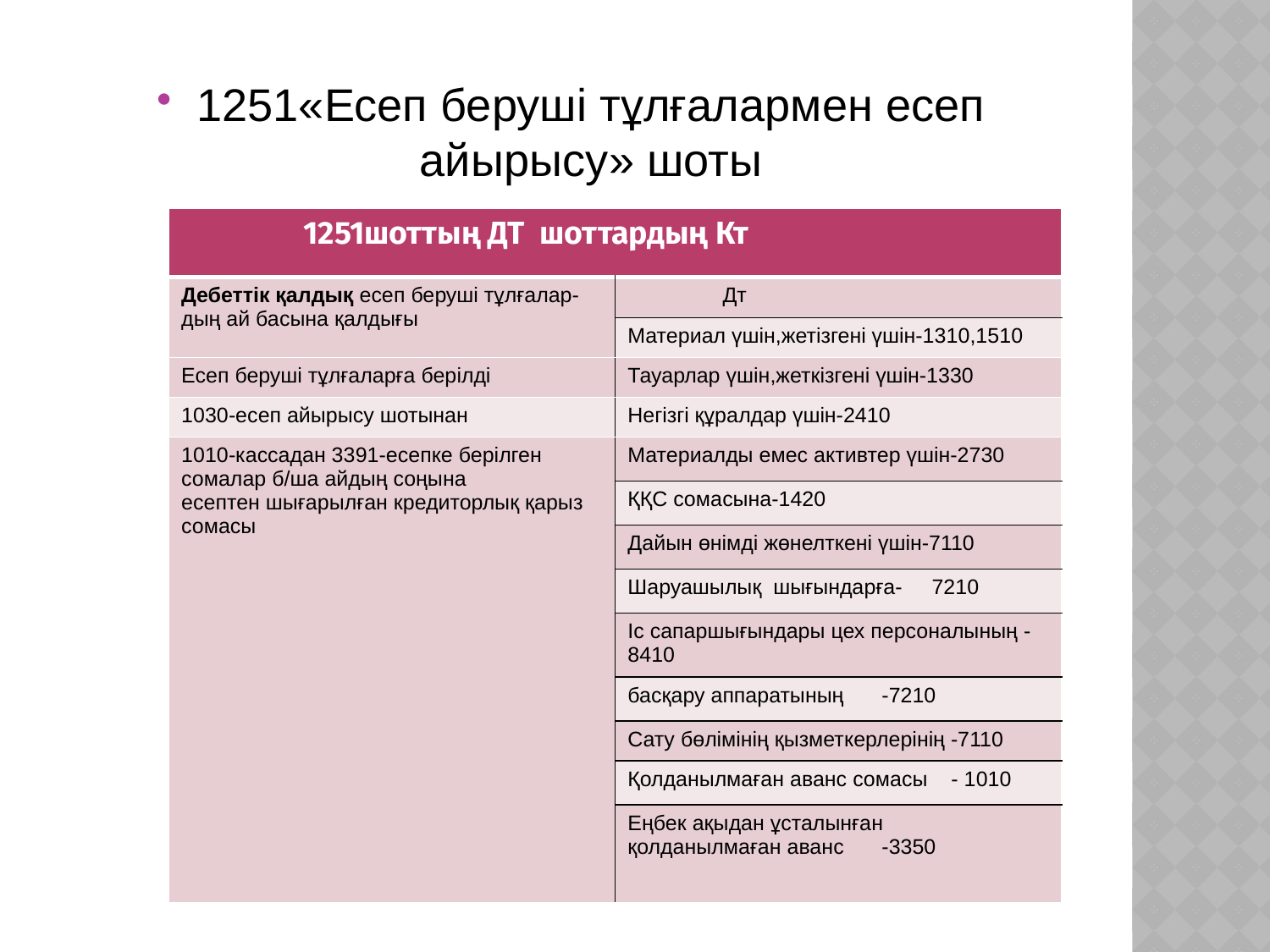

1251«Есеп беруші тұлғалармен есеп айырысу» шоты

| 1251шоттың ДТ шоттардың Кт |  |
| --- | --- |
| Дебеттік қалдық есеп беруші тұлғалар- дың ай басына қалдығы | Дт |
|  | Материал үшін,жетізгені үшін-1310,1510 |
| Есеп беруші тұлғаларға берілді | Тауарлар үшін,жеткізгені үшін-1330 |
| 1030-есеп айырысу шотынан | Негізгі құралдар үшін-2410 |
| 1010-кассадан 3391-есепке берілген сомалар б/ша айдың соңына есептен шығарылған кредиторлық қарыз сомасы | Материалды емес активтер үшін-2730 |
|  | ҚҚС сомасына-1420 |
|  | Дайын өнімді жөнелткені үшін-7110 |
|  | Шаруашылық шығындарға- 7210 |
|  | Іс сапаршығындары цех персоналының -8410 |
|  | басқару аппаратының -7210 |
|  | Сату бөлімінің қызметкерлерінің -7110 |
|  | Қолданылмаған аванс сомасы - 1010 |
|  | Еңбек ақыдан ұсталынған қолданылмаған аванс -3350 |